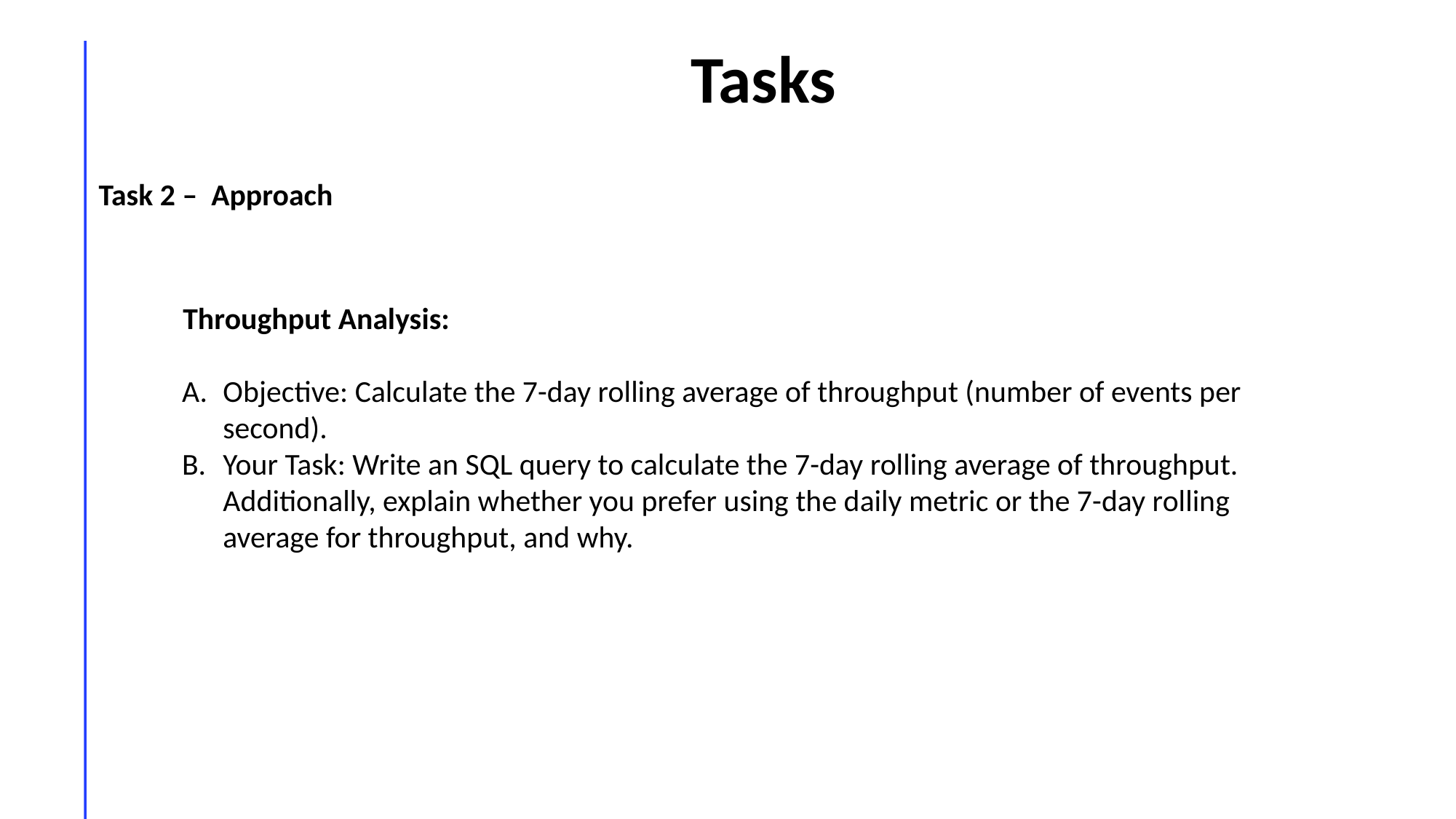

Tasks
Task 2 –  Approach
        Throughput Analysis:
Objective: Calculate the 7-day rolling average of throughput (number of events per second).
Your Task: Write an SQL query to calculate the 7-day rolling average of throughput. Additionally, explain whether you prefer using the daily metric or the 7-day rolling average for throughput, and why.